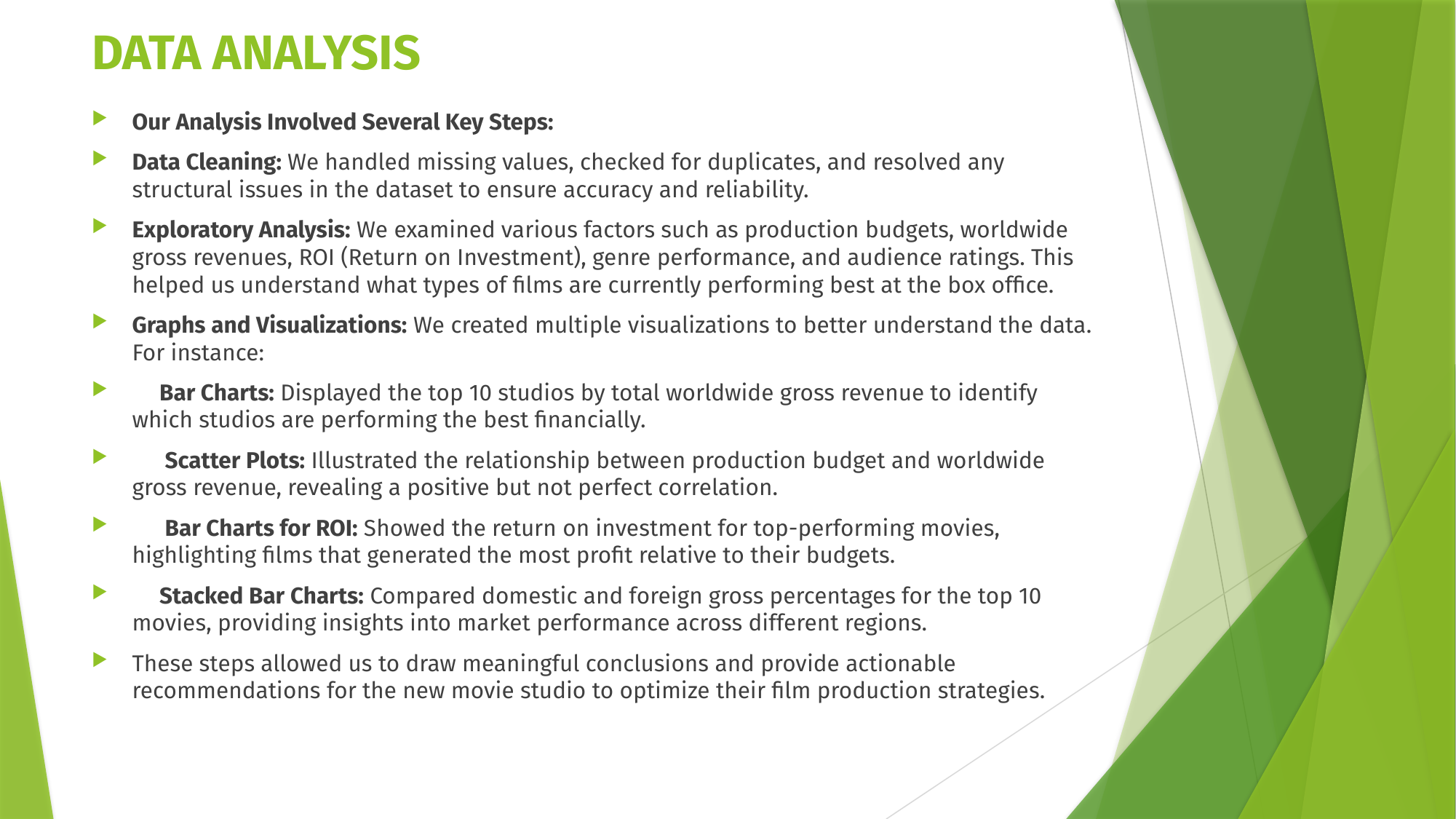

# DATA ANALYSIS
Our Analysis Involved Several Key Steps:
Data Cleaning: We handled missing values, checked for duplicates, and resolved any structural issues in the dataset to ensure accuracy and reliability.
Exploratory Analysis: We examined various factors such as production budgets, worldwide gross revenues, ROI (Return on Investment), genre performance, and audience ratings. This helped us understand what types of films are currently performing best at the box office.
Graphs and Visualizations: We created multiple visualizations to better understand the data. For instance:
     Bar Charts: Displayed the top 10 studios by total worldwide gross revenue to identify which studios are performing the best financially.
      Scatter Plots: Illustrated the relationship between production budget and worldwide gross revenue, revealing a positive but not perfect correlation.
      Bar Charts for ROI: Showed the return on investment for top-performing movies, highlighting films that generated the most profit relative to their budgets.
     Stacked Bar Charts: Compared domestic and foreign gross percentages for the top 10 movies, providing insights into market performance across different regions.
These steps allowed us to draw meaningful conclusions and provide actionable recommendations for the new movie studio to optimize their film production strategies.